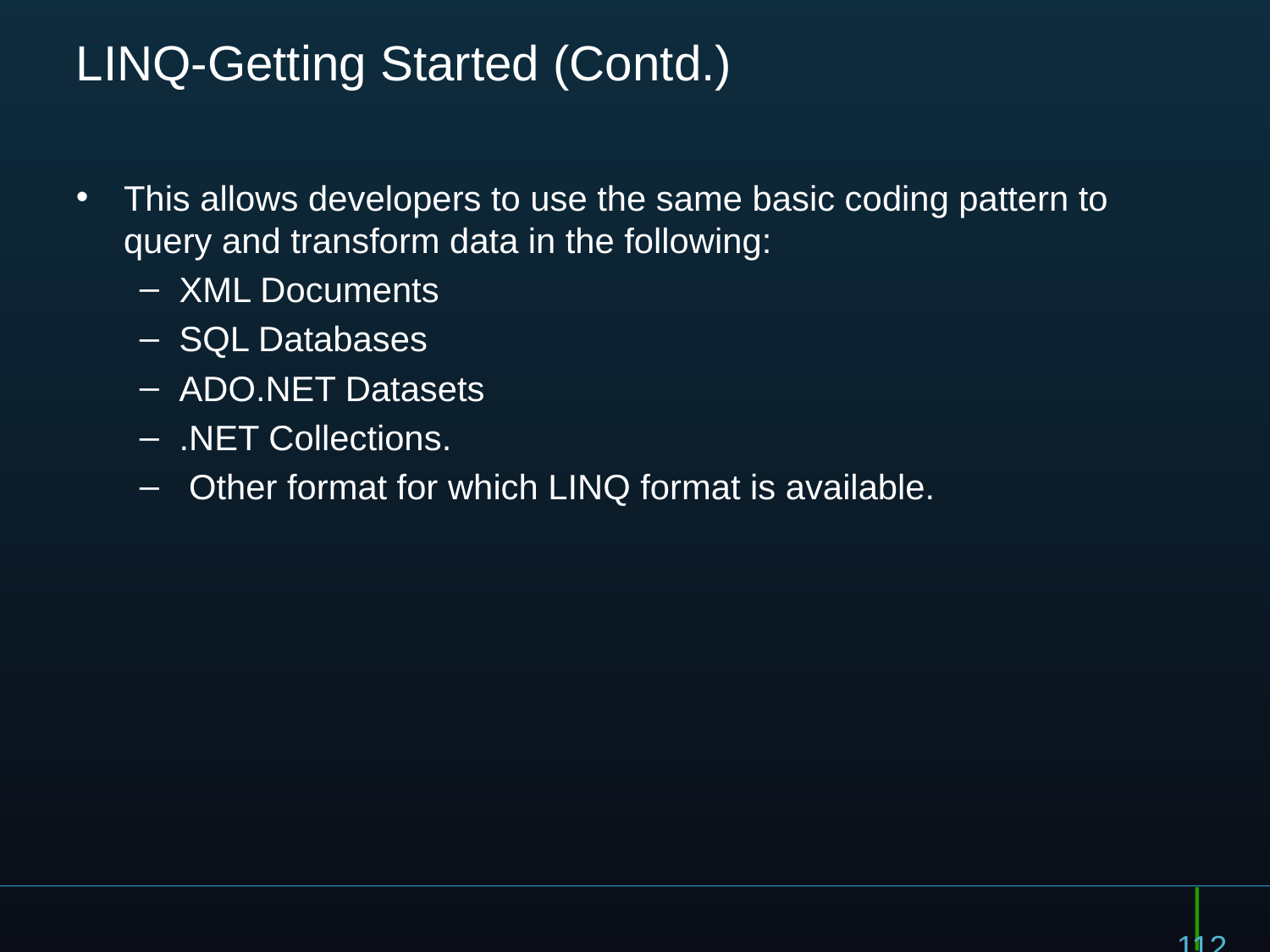

# LINQ-Getting Started (Contd.)
This allows developers to use the same basic coding pattern to query and transform data in the following:
XML Documents
SQL Databases
ADO.NET Datasets
.NET Collections.
 Other format for which LINQ format is available.

112